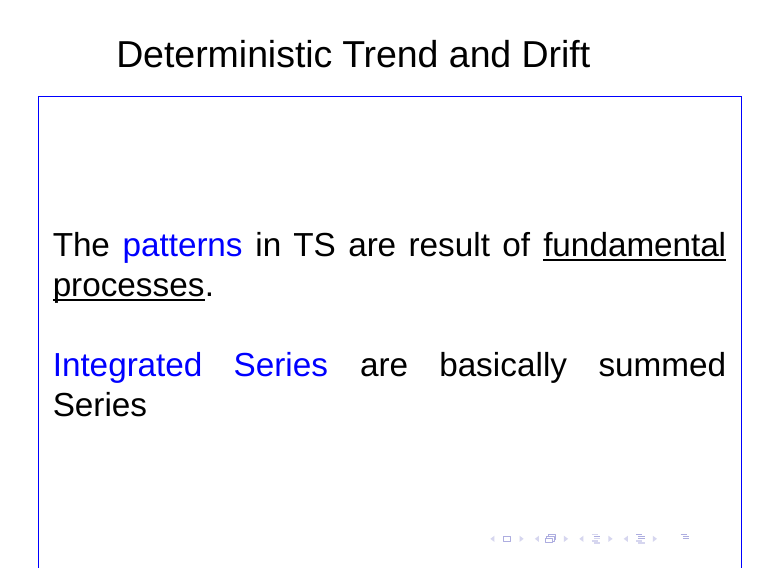

# Deterministic Trend and Drift

The patterns in TS are result of fundamental processes.

Integrated Series are basically summed Series